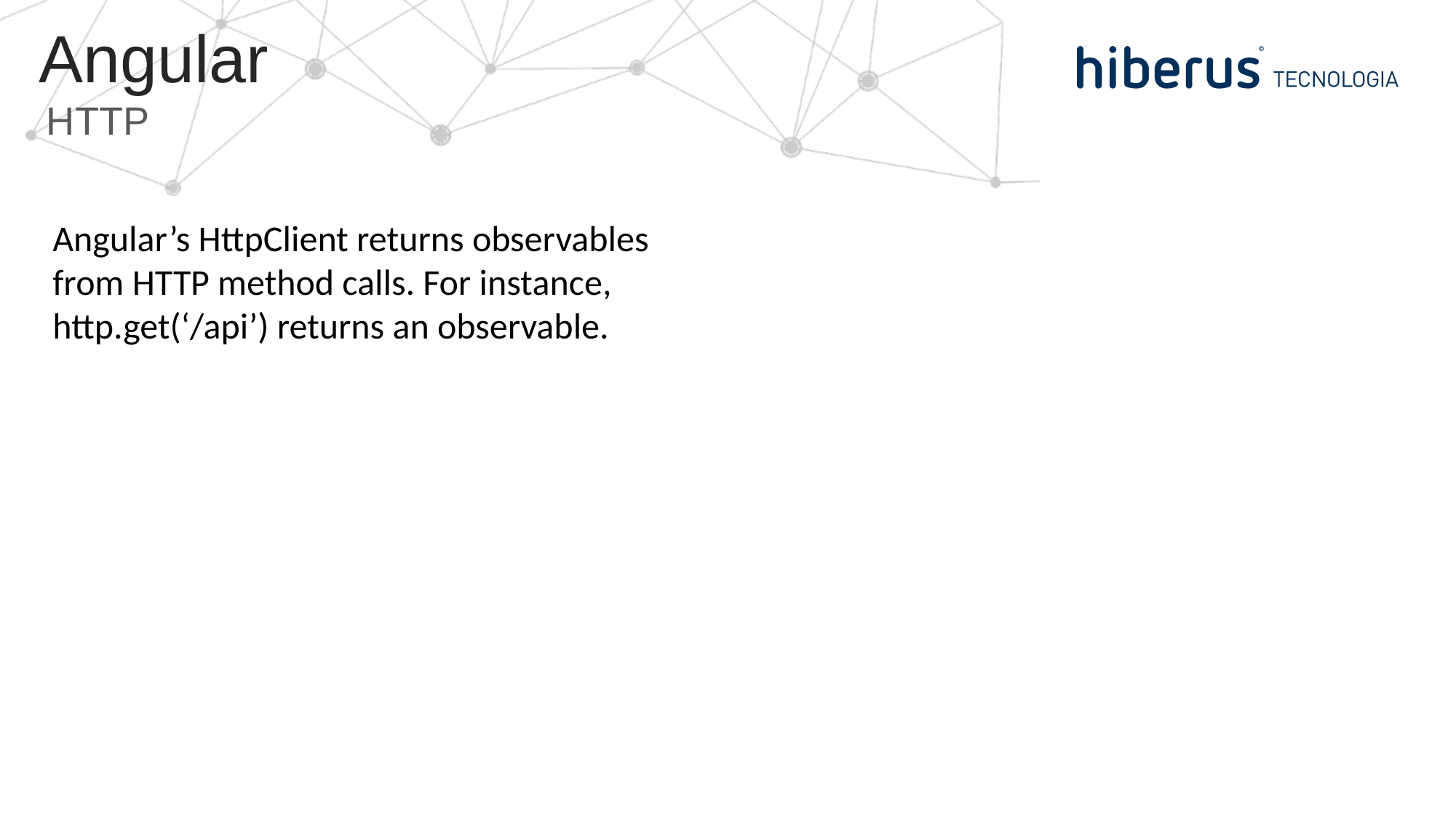

# Angular
HTTP
Angular’s HttpClient returns observables from HTTP method calls. For instance, http.get(‘/api’) returns an observable.